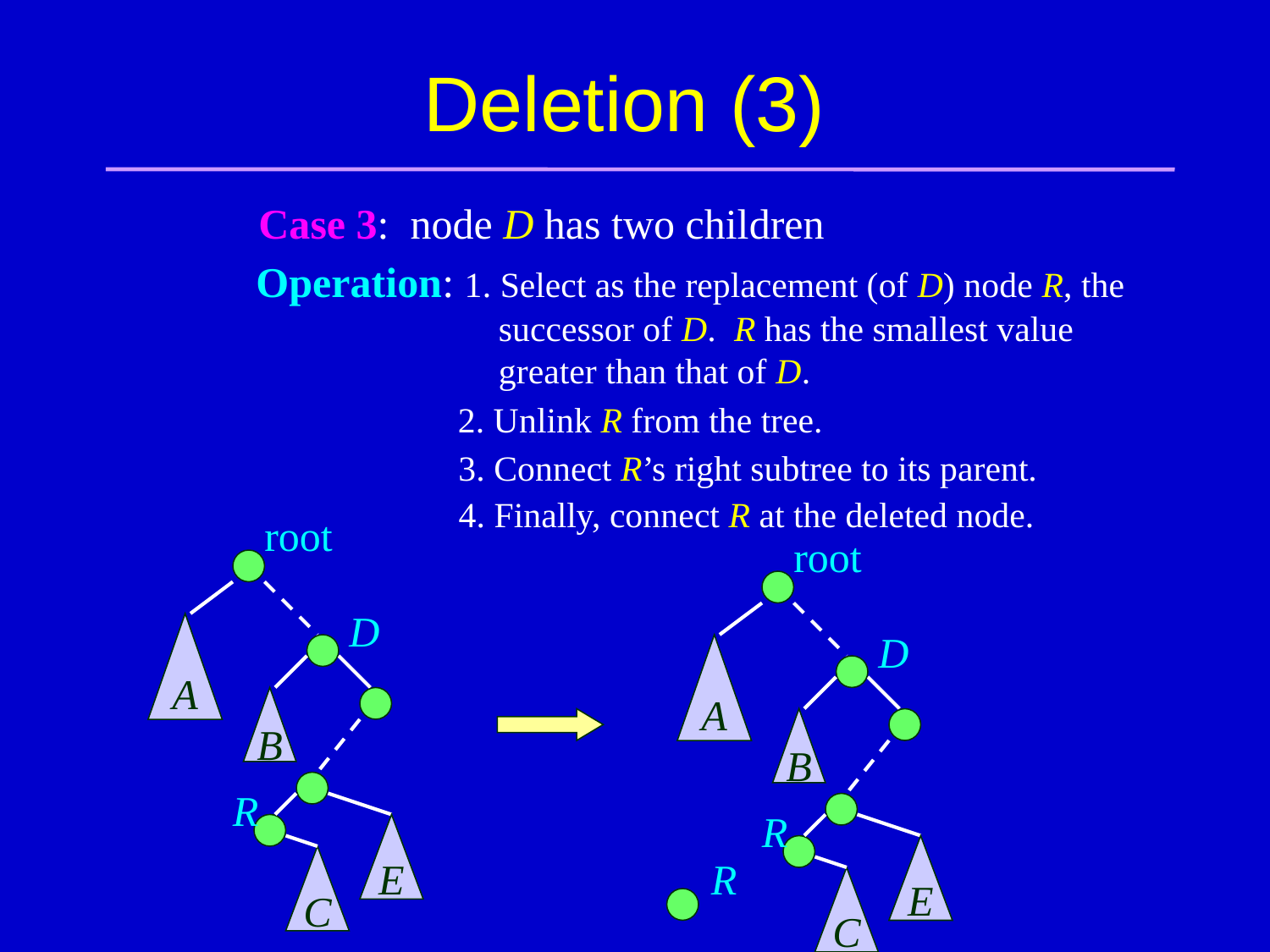

# Deletion (3)

Case 3:  node D has two children
Operation: 1. Select as the replacement (of D) node R, the
	             successor of D.  R has the smallest value
	             greater than that of D.
2. Unlink R from the tree.
3. Connect R’s right subtree to its parent.
4. Finally, connect R at the deleted node.
root

A

R

E

C
D
B

root

D
A

B

R

E
R

C